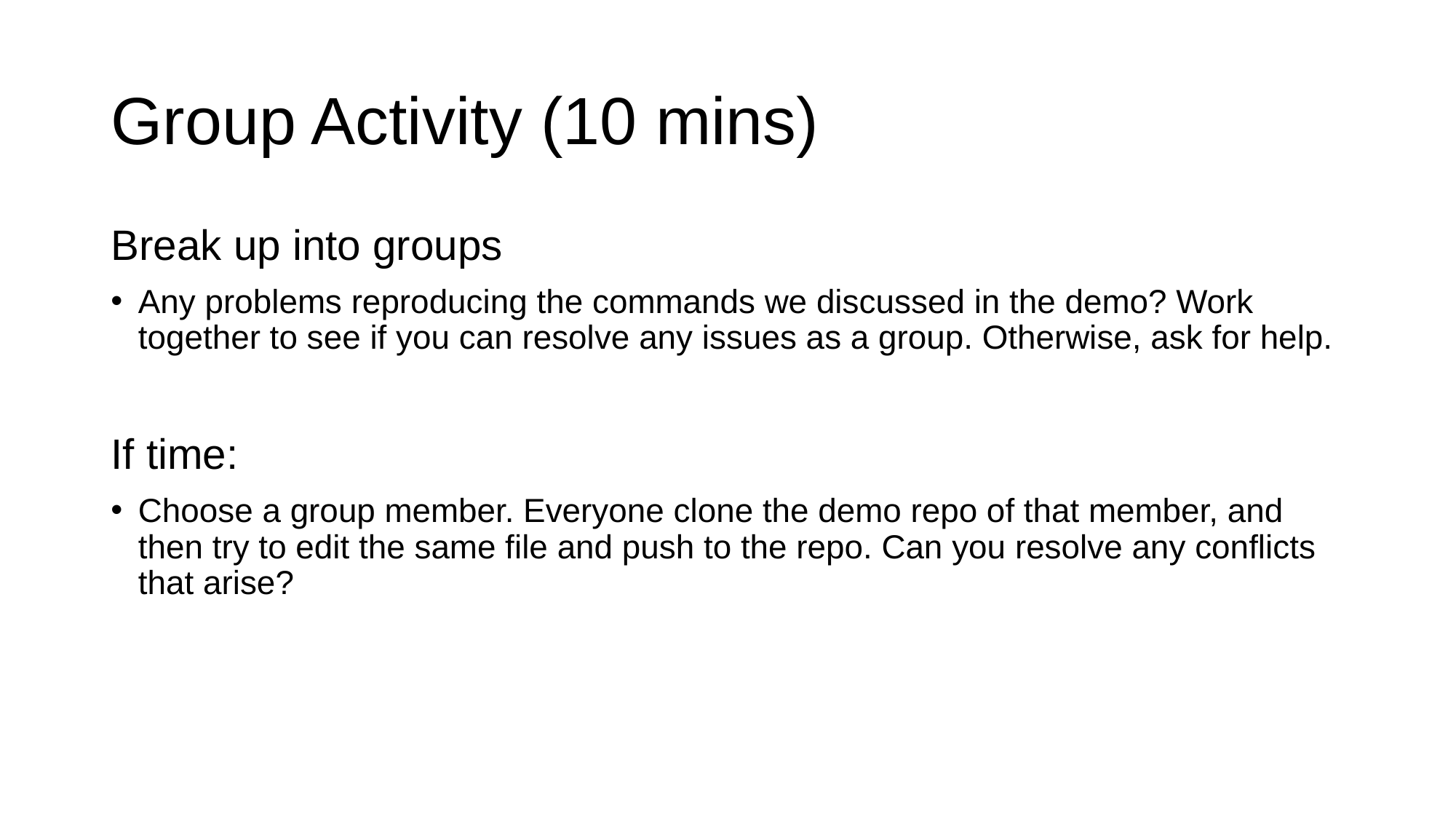

# Group Activity (10 mins)
Break up into groups
Any problems reproducing the commands we discussed in the demo? Work together to see if you can resolve any issues as a group. Otherwise, ask for help.

If time:
Choose a group member. Everyone clone the demo repo of that member, and then try to edit the same file and push to the repo. Can you resolve any conflicts that arise?